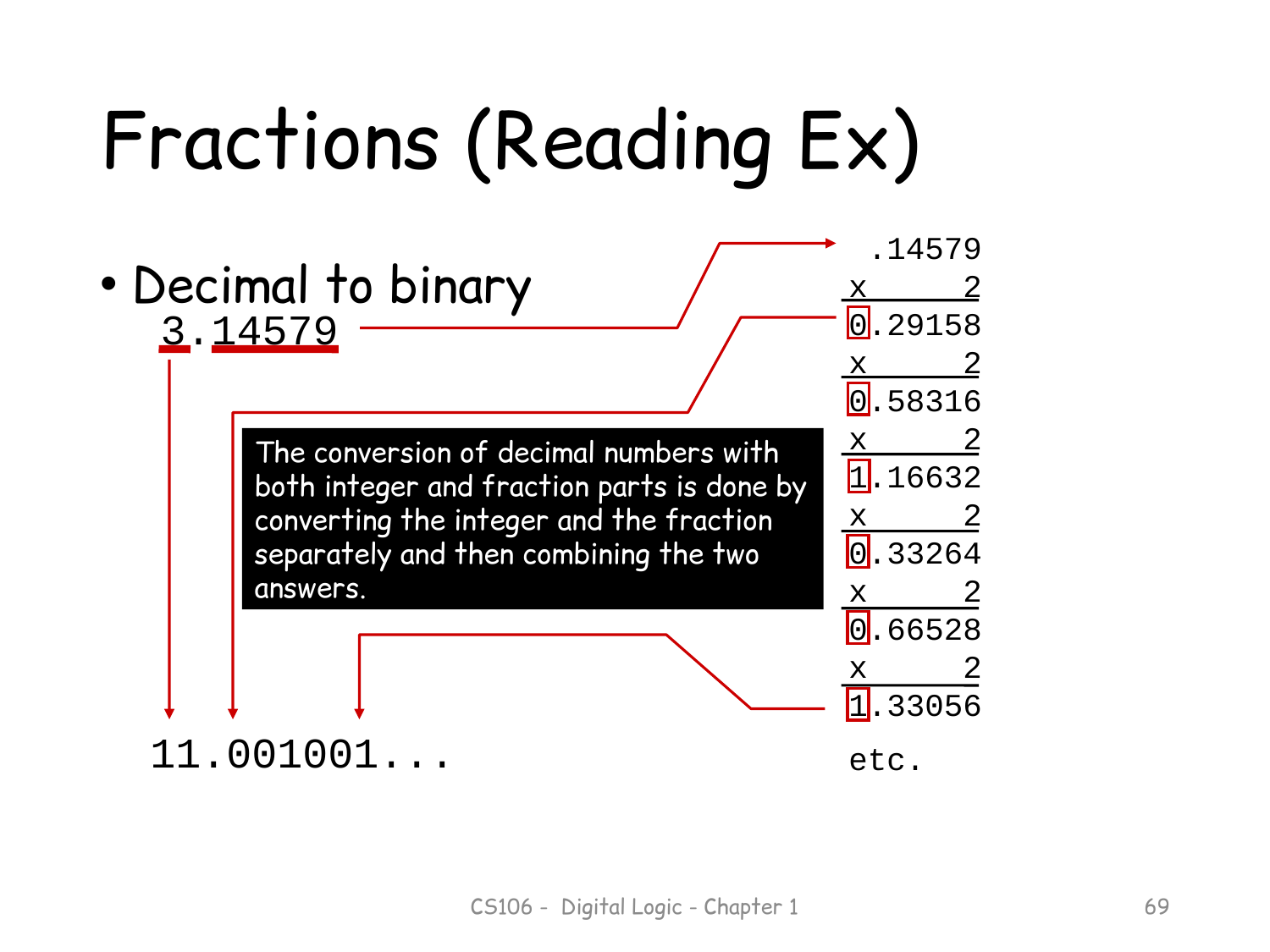

# Fractions (Reading Ex)
 .14579
x     2
0.29158
x     2
0.58316
x     2
1.16632
x     2
0.33264
x     2
0.66528
x     2
1.33056
etc.

Decimal to binary
3.14579

The conversion of decimal numbers with both integer and fraction parts is done by
converting the integer and the fraction separately and then combining the two answers.

11.001001...
CS106 -  Digital Logic - Chapter 1
69